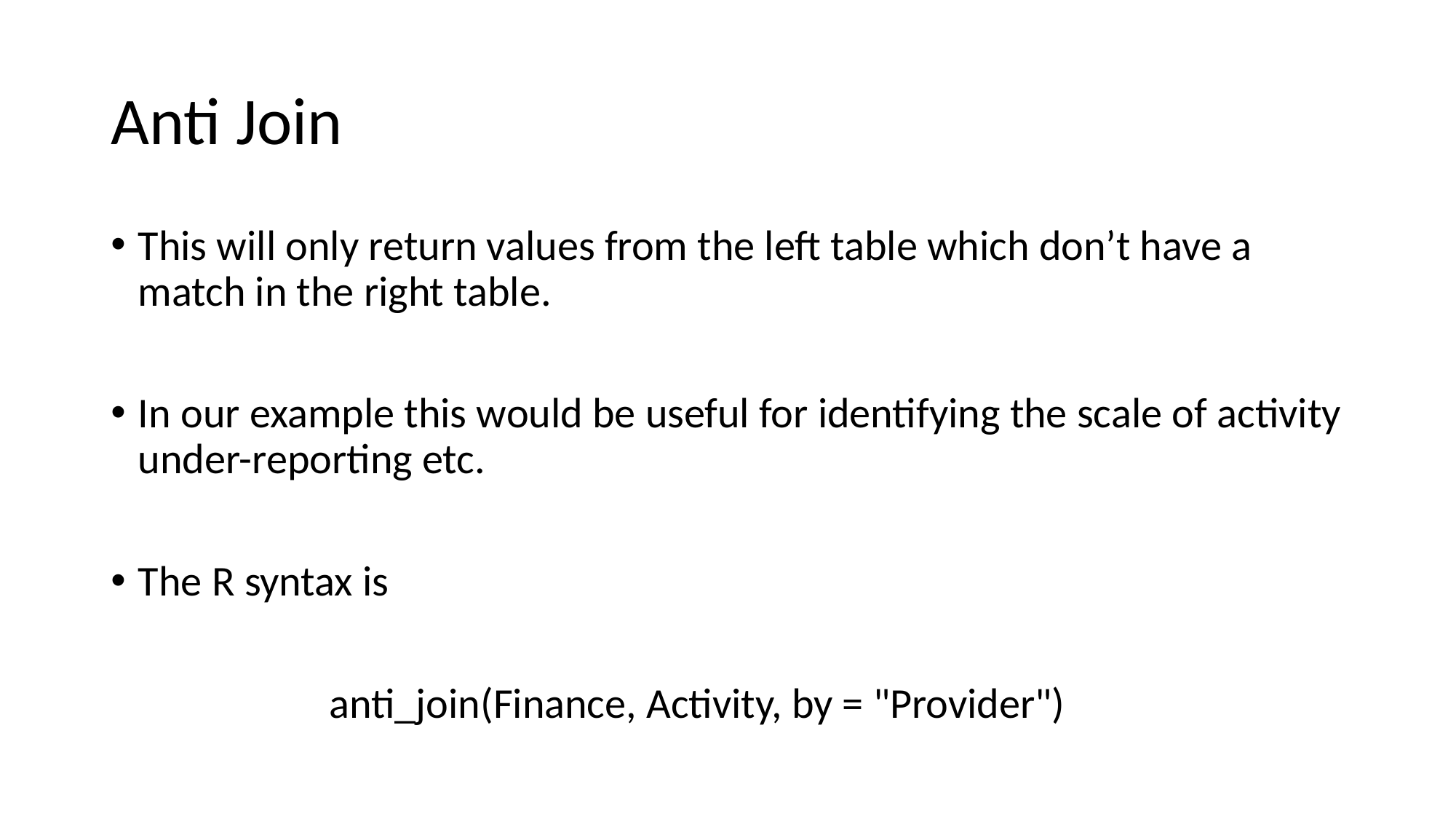

# Anti Join
This will only return values from the left table which don’t have a match in the right table.

In our example this would be useful for identifying the scale of activity under-reporting etc.

The R syntax is

		anti_join(Finance, Activity, by = "Provider")